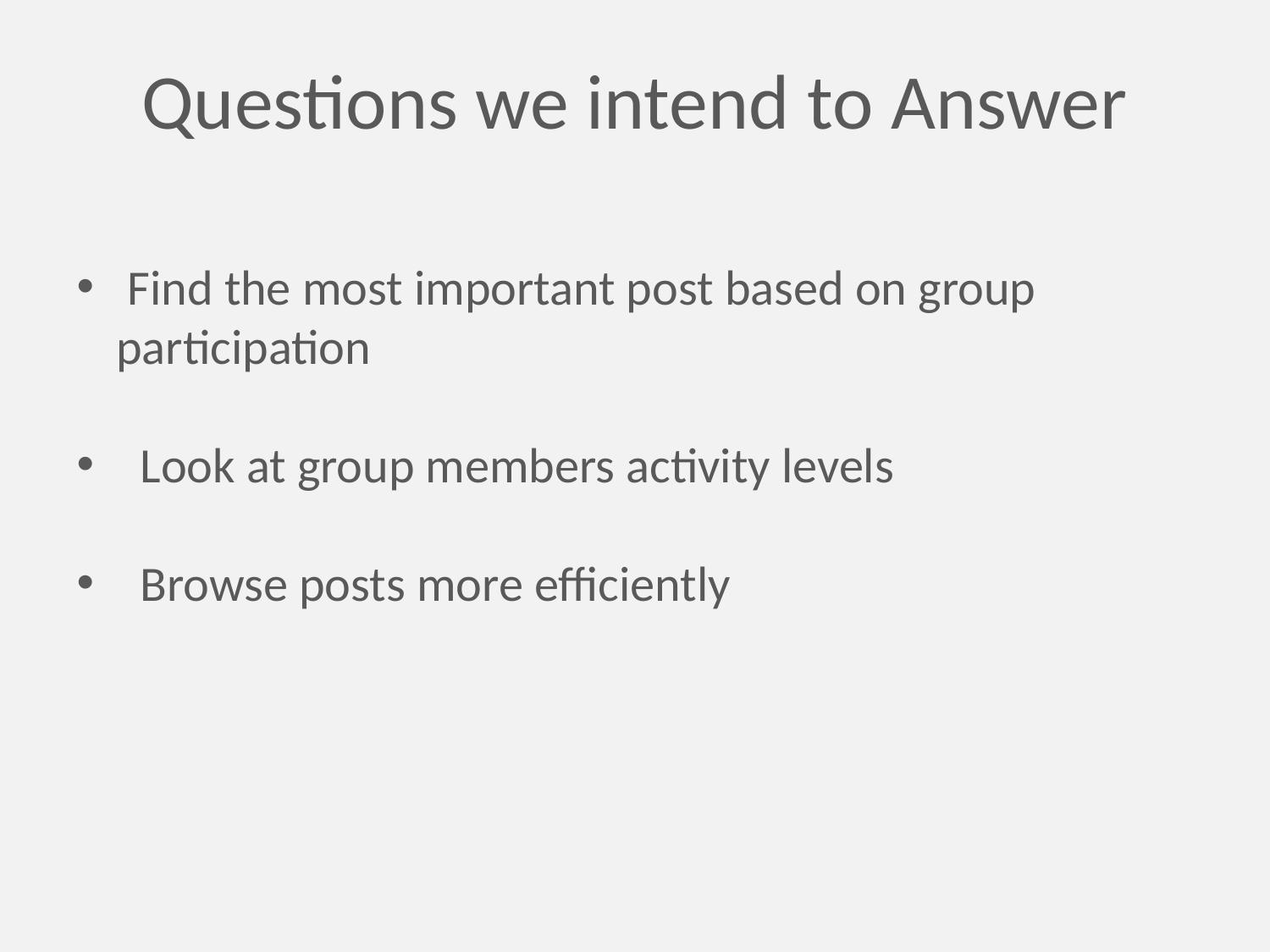

Questions we intend to Answer
 Find the most important post based on group participation

Look at group members activity levels

Browse posts more efficiently